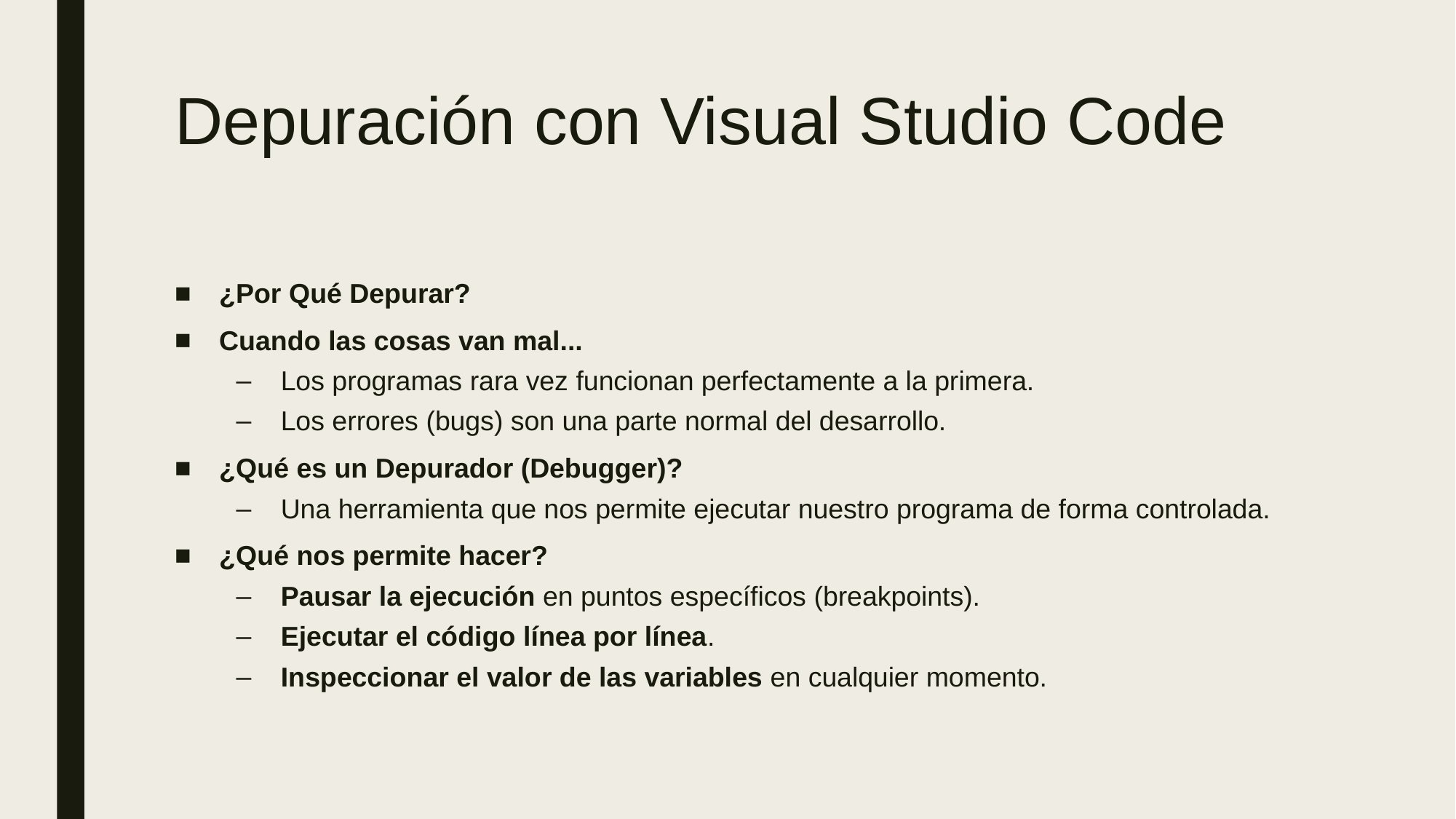

# Depuración con Visual Studio Code
¿Por Qué Depurar?
Cuando las cosas van mal...
Los programas rara vez funcionan perfectamente a la primera.
Los errores (bugs) son una parte normal del desarrollo.
¿Qué es un Depurador (Debugger)?
Una herramienta que nos permite ejecutar nuestro programa de forma controlada.
¿Qué nos permite hacer?
Pausar la ejecución en puntos específicos (breakpoints).
Ejecutar el código línea por línea.
Inspeccionar el valor de las variables en cualquier momento.